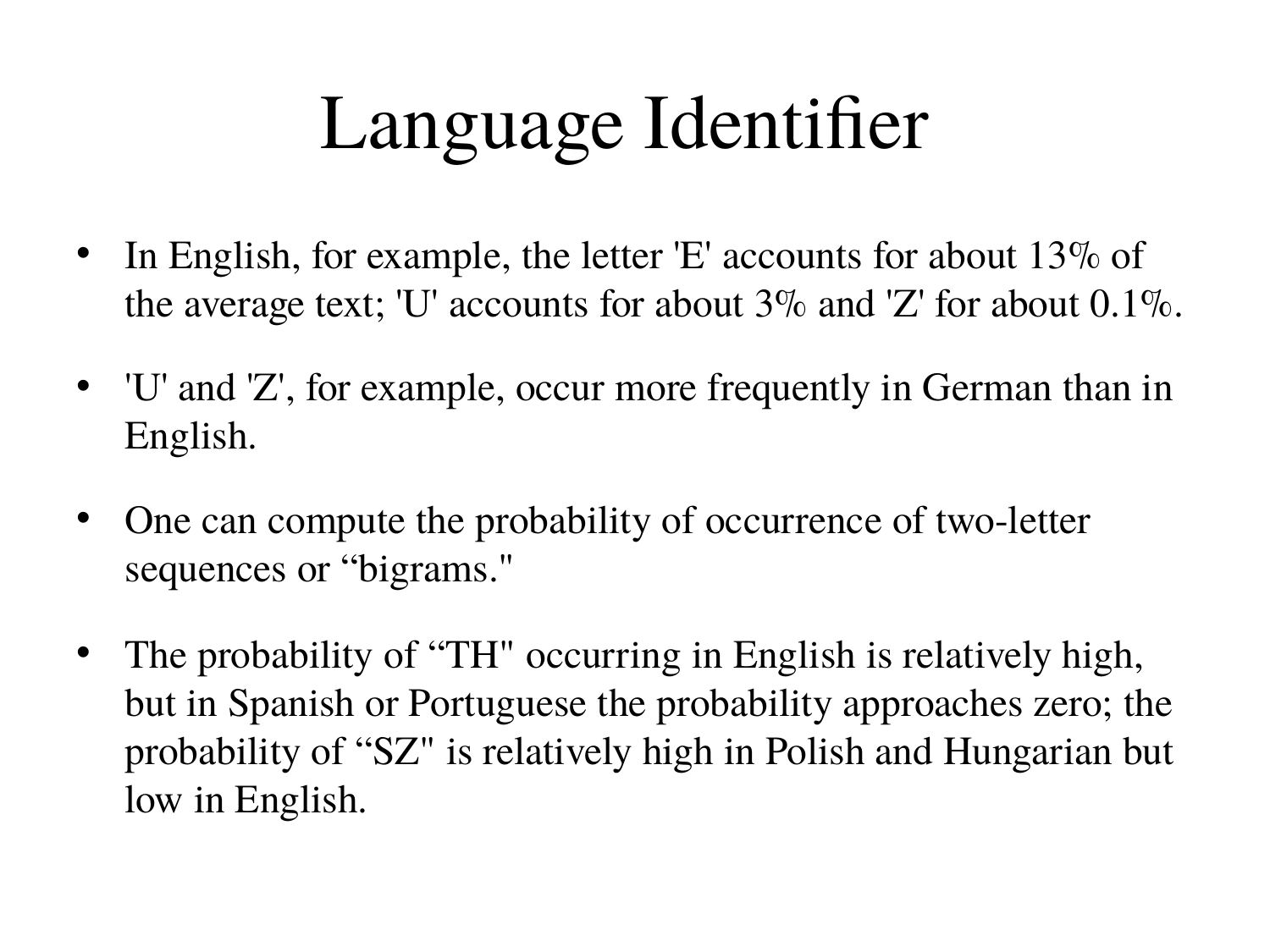

# Language Identifier
In English, for example, the letter 'E' accounts for about 13% of the average text; 'U' accounts for about 3% and 'Z' for about 0.1%.

'U' and 'Z', for example, occur more frequently in German than in English.

One can compute the probability of occurrence of two-letter sequences or “bigrams."

The probability of “TH" occurring in English is relatively high, but in Spanish or Portuguese the probability approaches zero; the probability of “SZ" is relatively high in Polish and Hungarian but low in English.